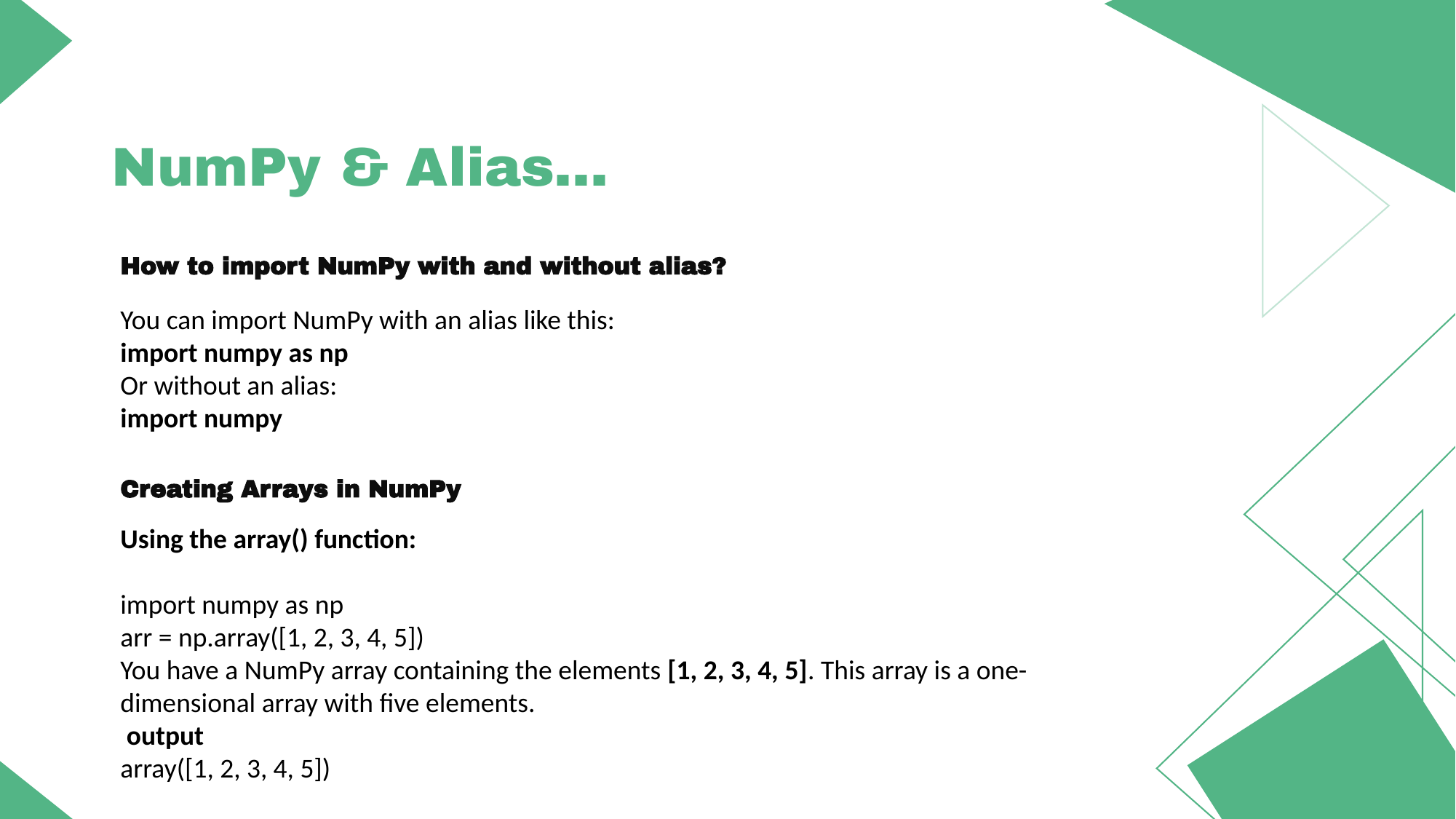

NUMPY
NumPy & Alias…
Array Splitting
Using the zeros() function to create an array filled with zeros:

Import numpy as np
zeros_arr = np.zeros(5)

You've created a NumPy array named zeros_arr using the np.zeros() function. This function creates an array filled with zeros. The parameter 5 specifies the shape of the array, indicating that it's a one-dimensional array with five elements.
 output of the zeros_arr array:array([0., 0., 0., 0., 0.])
Why is NumPy Arrays Faster?
How to import NumPy with and without alias?
NumPy's array splitting functionality enables effortless segmentation of arrays along specified axes, facilitating streamlined data manipulation and analysis.
You can import NumPy with an alias like this:
import numpy as np
Or without an alias:
import numpy

Presenter

NumPy arrays are stored in contiguous blocks of memory, which allows for more efficient cache utilization and faster access compared to the scattered memory of Python lists. Additionally, NumPy operations are implemented in C, which significantly improves their execution speed compared to Python's interpreted nature.

Creating Arrays in NumPy
Using the empty() function to create an array without initializing its values:

Using the array() function:

import numpy as np
arr = np.array([1, 2, 3, 4, 5])
You have a NumPy array containing the elements [1, 2, 3, 4, 5]. This array is a one-dimensional array with five elements.
 output
array([1, 2, 3, 4, 5])
empty_arr = np.empty(5)

This will create a one-dimensional NumPy array named empty_arr with five elements. However, note that the values of the elements are not initialized and will contain whatever is already in the memory at that location.

array([6.907566e-310, 6.907566e-310, 6.907566e-310, 6.907566e-310, 6.9075}